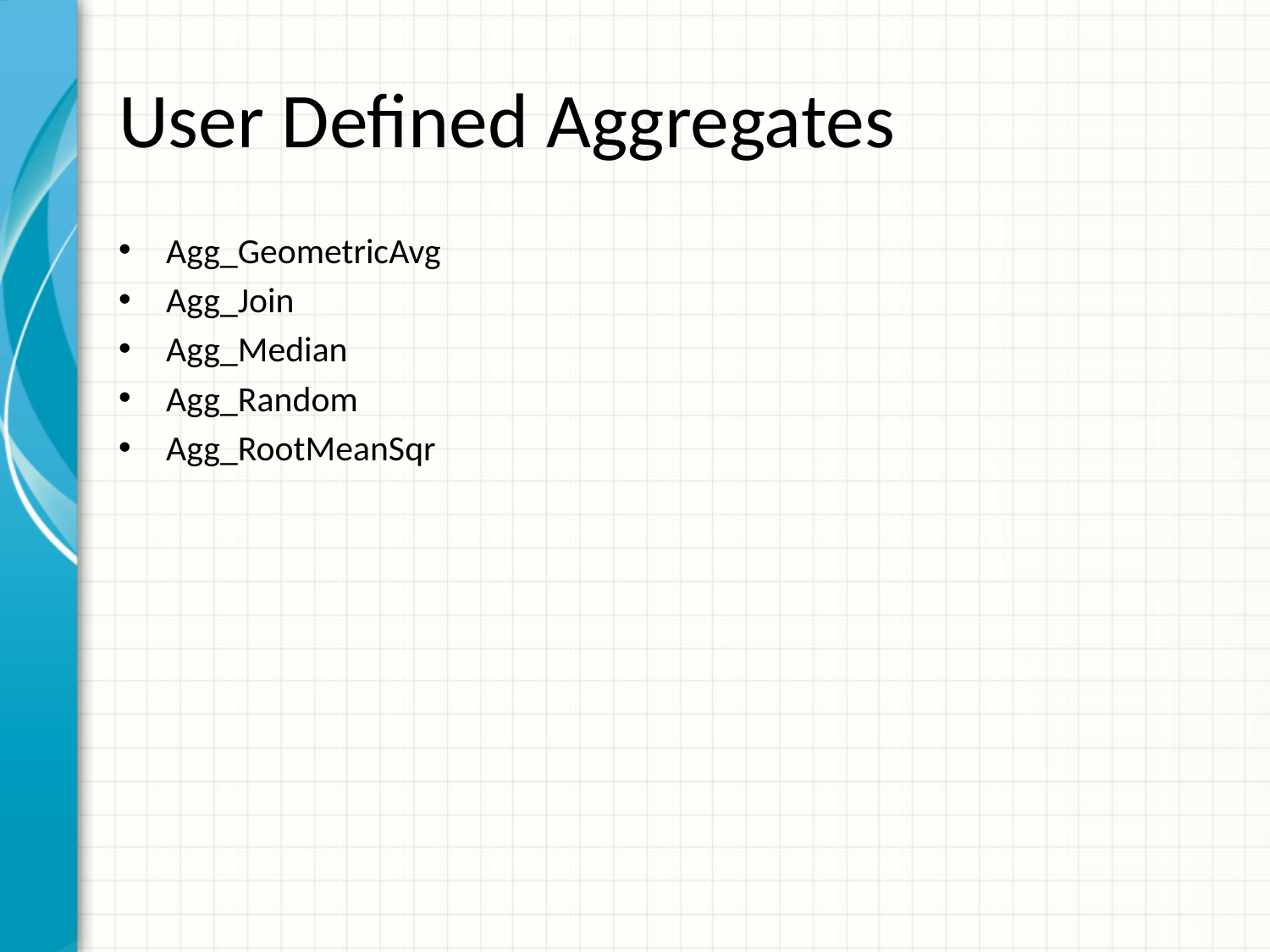

# User Defined Aggregates
Agg_GeometricAvg
Agg_Join
Agg_Median
Agg_Random
Agg_RootMeanSqr